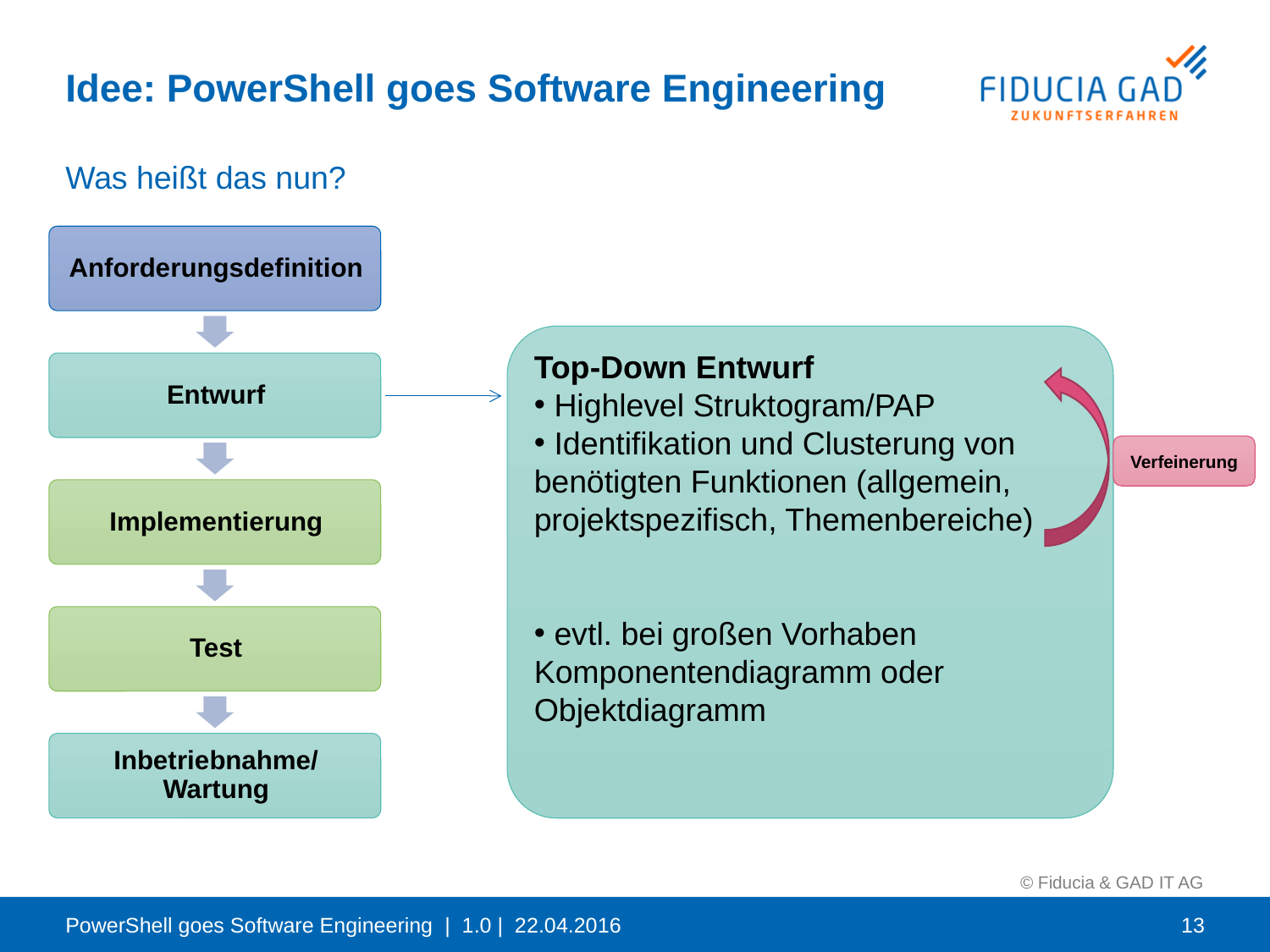

# Idee: PowerShell goes Software Engineering
Was heißt das nun?
Anforderungsdefinition

Entwurf

Implementierung

Test

Inbetriebnahme/Wartung
Top-Down Entwurf
 Highlevel Struktogram/PAP
 Identifikation und Clusterung von benötigten Funktionen (allgemein, projektspezifisch, Themenbereiche)

 evtl. bei großen Vorhaben Komponentendiagramm oder Objektdiagramm

Verfeinerung

PowerShell goes Software Engineering  |  1.0 |  22.04.2016
13